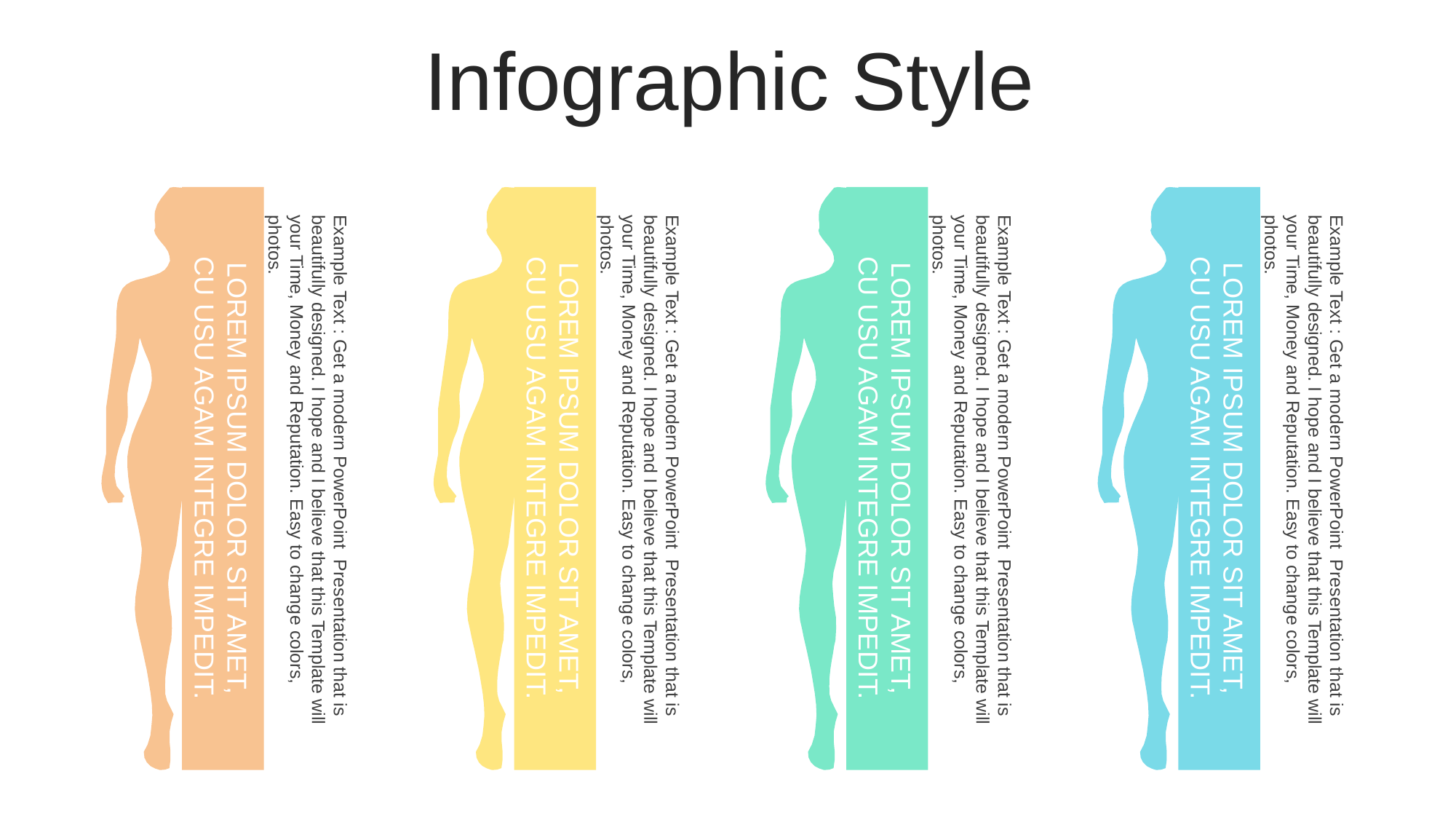

Infographic Style

LOREM IPSUM DOLOR SIT AMET,
CU USU AGAM INTEGRE IMPEDIT.

LOREM IPSUM DOLOR SIT AMET,
CU USU AGAM INTEGRE IMPEDIT.

LOREM IPSUM DOLOR SIT AMET,
CU USU AGAM INTEGRE IMPEDIT.

LOREM IPSUM DOLOR SIT AMET,
CU USU AGAM INTEGRE IMPEDIT.
Example Text : Get a modern PowerPoint  Presentation that is beautifully designed. I hope and I believe that this Template will your Time, Money and Reputation. Easy to change colors, photos.
Example Text : Get a modern PowerPoint  Presentation that is beautifully designed. I hope and I believe that this Template will your Time, Money and Reputation. Easy to change colors, photos.
Example Text : Get a modern PowerPoint  Presentation that is beautifully designed. I hope and I believe that this Template will your Time, Money and Reputation. Easy to change colors, photos.
Example Text : Get a modern PowerPoint  Presentation that is beautifully designed. I hope and I believe that this Template will your Time, Money and Reputation. Easy to change colors, photos.